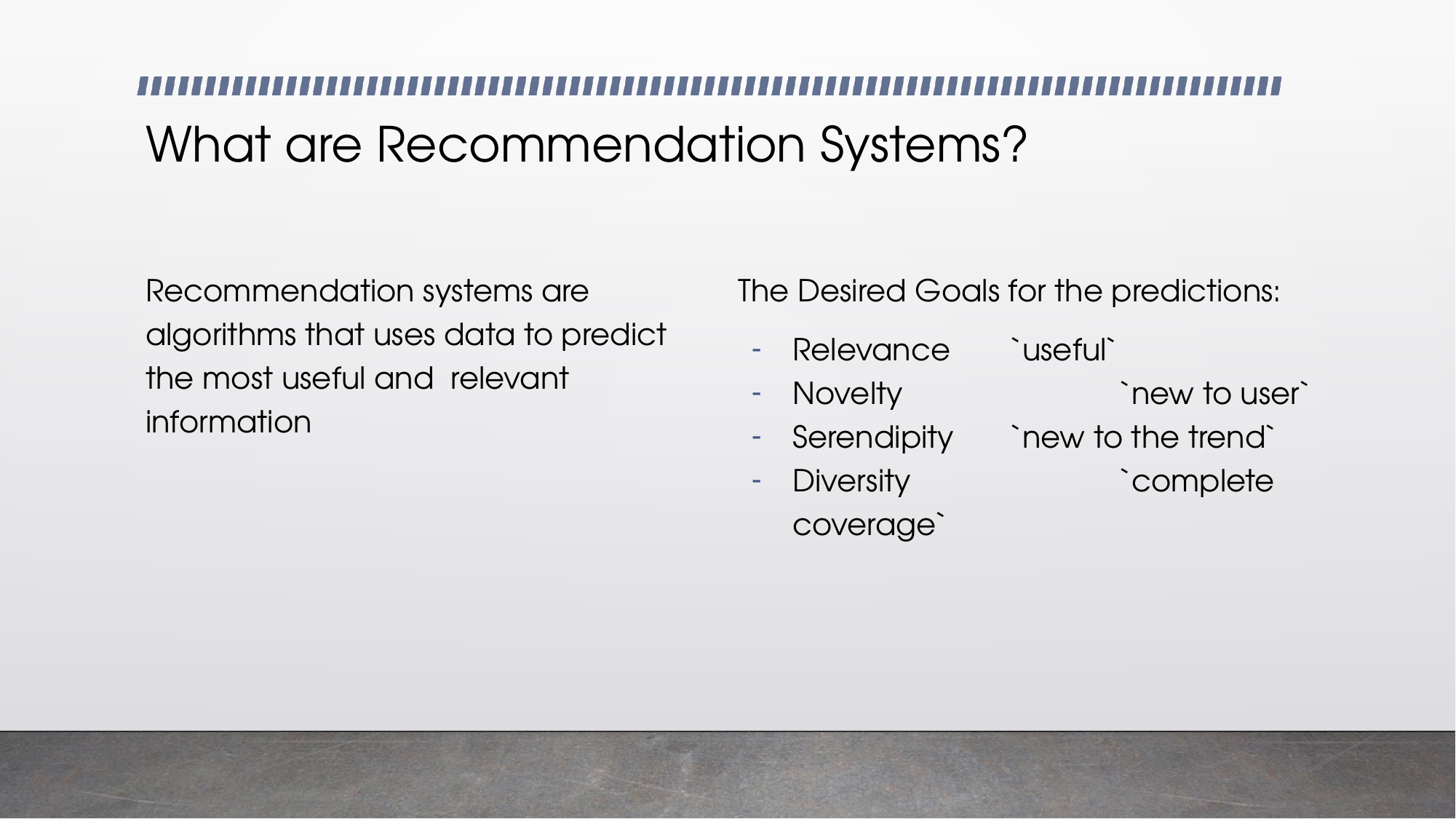

# What are Recommendation Systems?
The Desired Goals for the predictions:
Relevance 	`useful`
Novelty 		`new to user`
Serendipity 	`new to the trend`
Diversity 		`complete coverage`

Recommendation systems are algorithms that uses data to predict the most useful and  relevant information